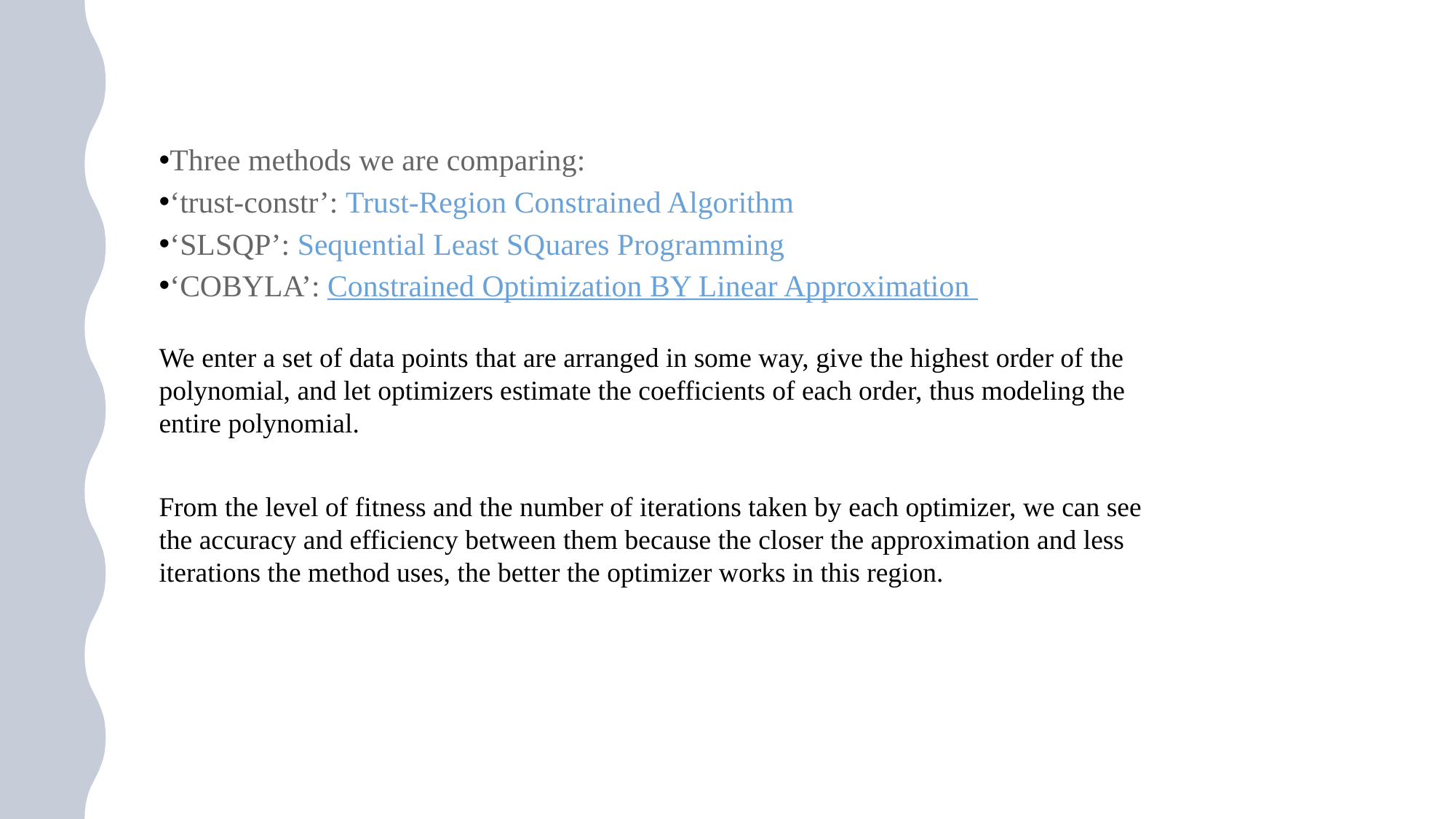

Three methods we are comparing:
‘trust-constr’: Trust-Region Constrained Algorithm
‘SLSQP’: Sequential Least SQuares Programming
‘COBYLA’: Constrained Optimization BY Linear Approximation
We enter a set of data points that are arranged in some way, give the highest order of the polynomial, and let optimizers estimate the coefficients of each order, thus modeling the entire polynomial.

From the level of fitness and the number of iterations taken by each optimizer, we can see the accuracy and efficiency between them because the closer the approximation and less iterations the method uses, the better the optimizer works in this region.